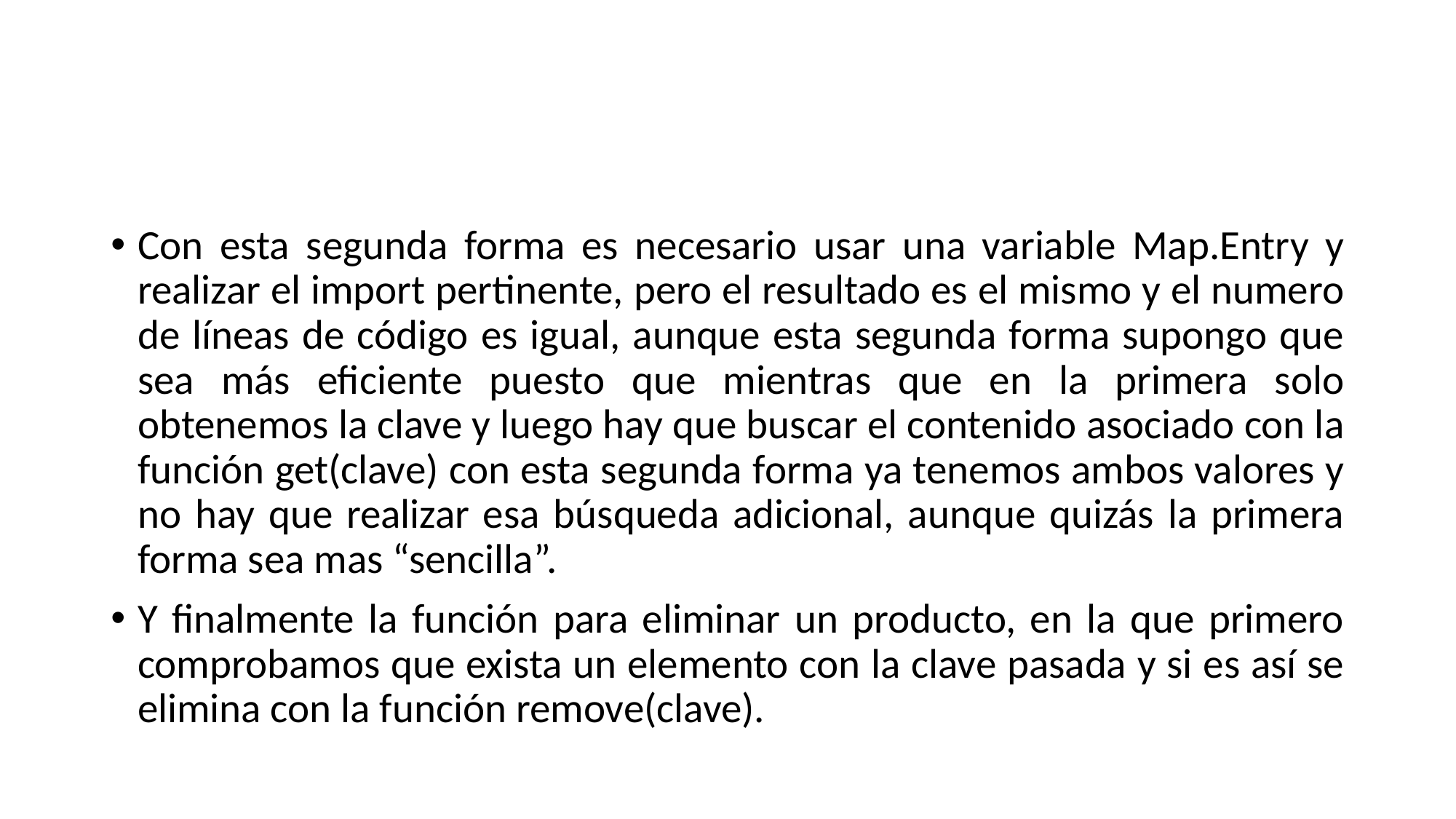

#
Con esta segunda forma es necesario usar una variable Map.Entry y realizar el import pertinente, pero el resultado es el mismo y el numero de líneas de código es igual, aunque esta segunda forma supongo que sea más eficiente puesto que mientras que en la primera solo obtenemos la clave y luego hay que buscar el contenido asociado con la función get(clave) con esta segunda forma ya tenemos ambos valores y no hay que realizar esa búsqueda adicional, aunque quizás la primera forma sea mas “sencilla”.
Y finalmente la función para eliminar un producto, en la que primero comprobamos que exista un elemento con la clave pasada y si es así se elimina con la función remove(clave).